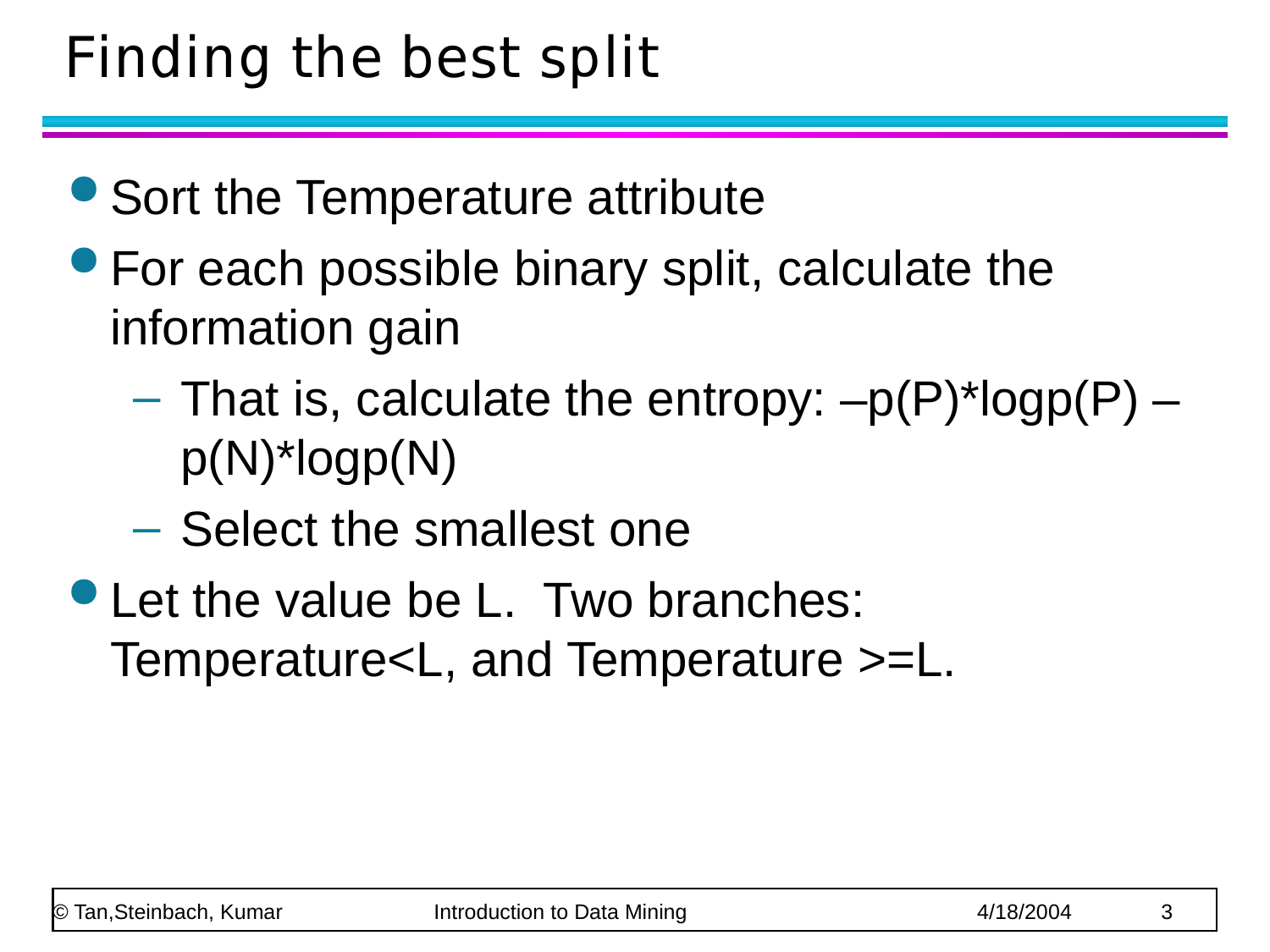

# Finding the best split
Sort the Temperature attribute
For each possible binary split, calculate the information gain
That is, calculate the entropy: –p(P)*logp(P) – p(N)*logp(N)
Select the smallest one
Let the value be L.  Two branches: Temperature<L, and Temperature >=L.